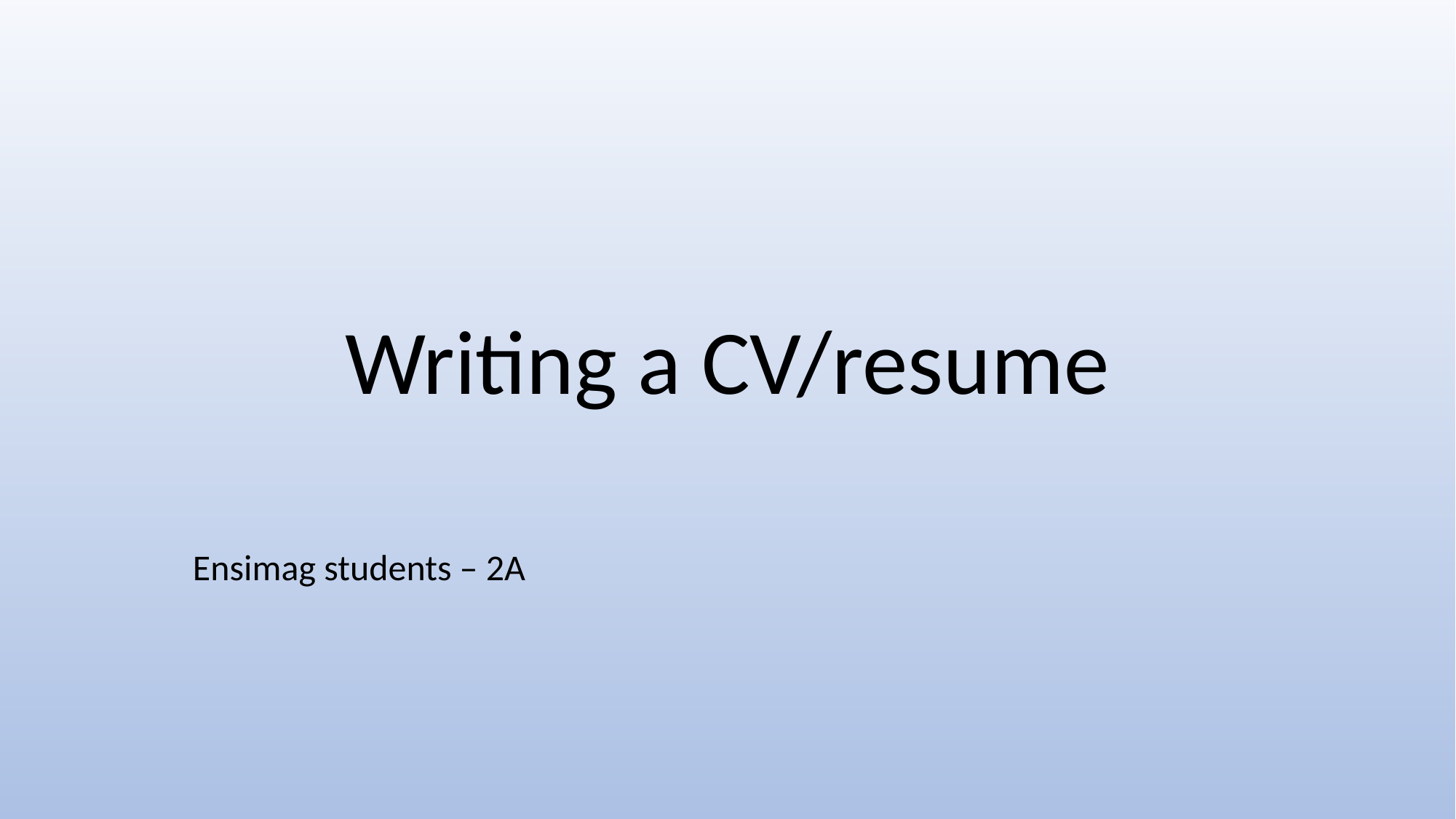

# Writing a CV/resume

Ensimag students – 2A